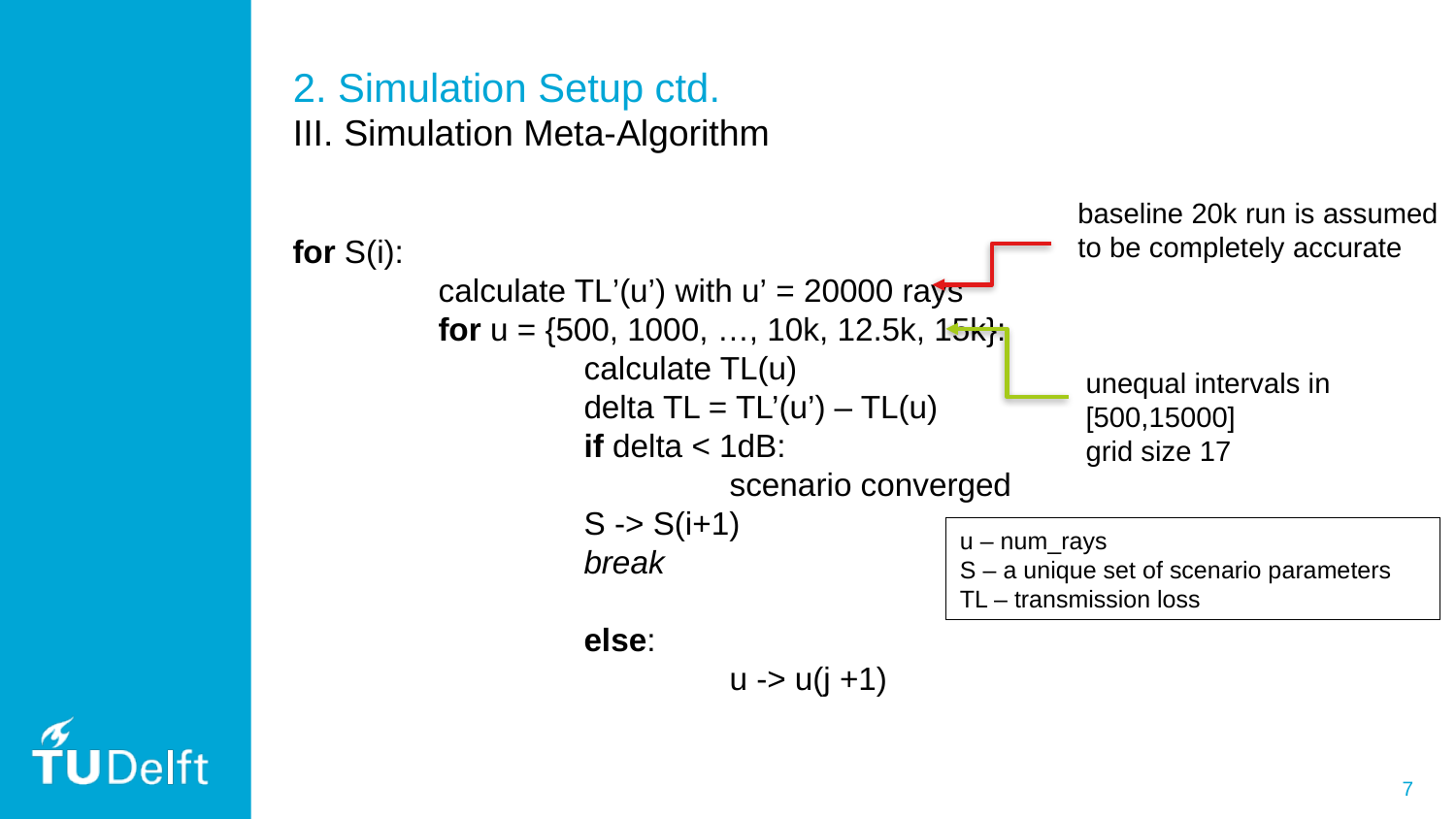

2. Simulation Setup ctd.
III. Simulation Meta-Algorithm

for S(i):
	calculate TL’(u’) with u’ = 20000 rays
	for u = {500, 1000, …, 10k, 12.5k, 15k}:
		calculate TL(u)
		delta TL = TL’(u’) – TL(u)
		if delta < 1dB:
			scenario converged
	S -> S(i+1)
	break

		else:
			u -> u(j +1)
baseline 20k run is assumed
to be completely accurate
unequal intervals in [500,15000]
grid size 17
u – num_rays
S – a unique set of scenario parameters
TL – transmission loss